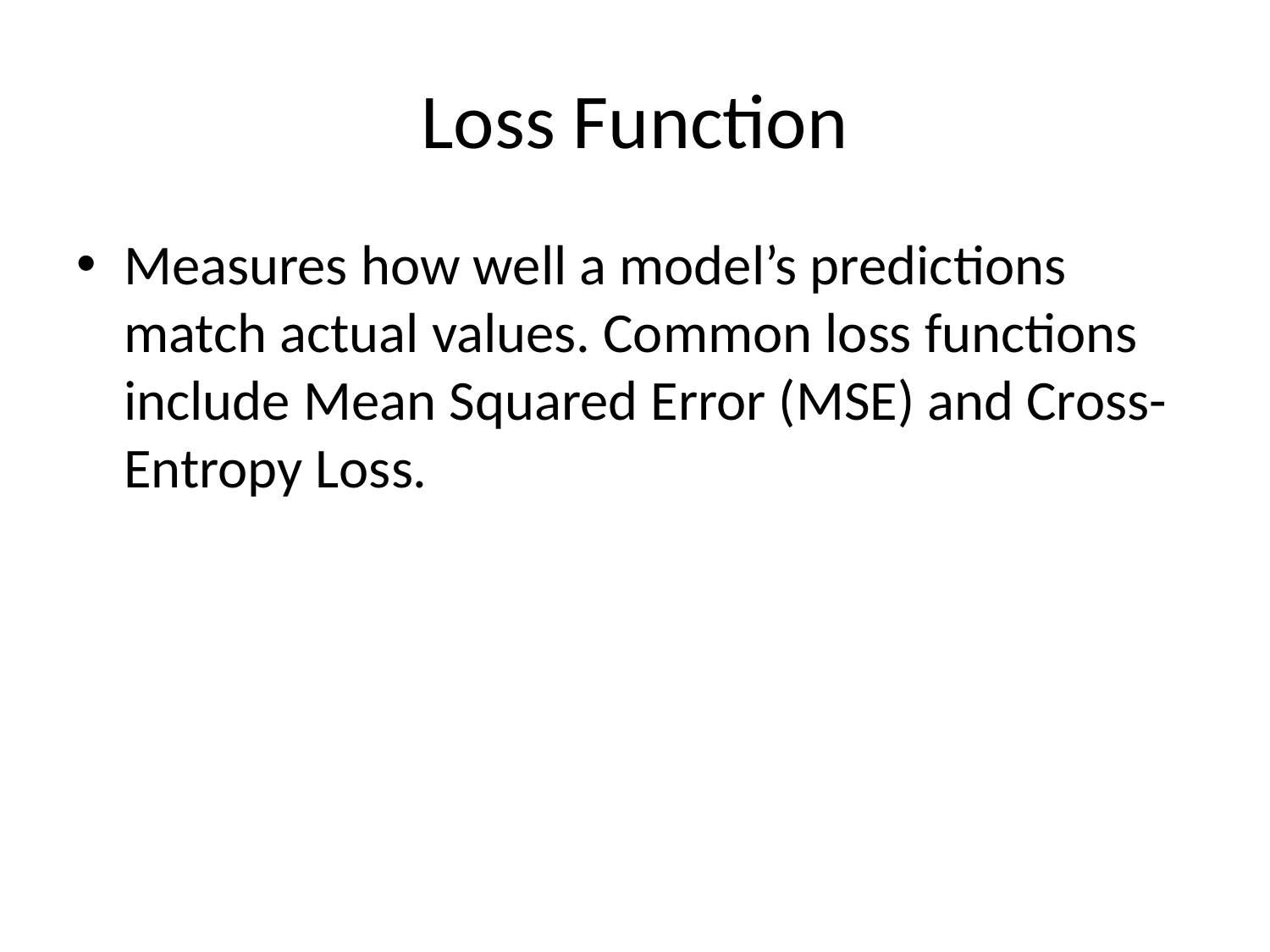

# Loss Function
Measures how well a model’s predictions match actual values. Common loss functions include Mean Squared Error (MSE) and Cross-Entropy Loss.